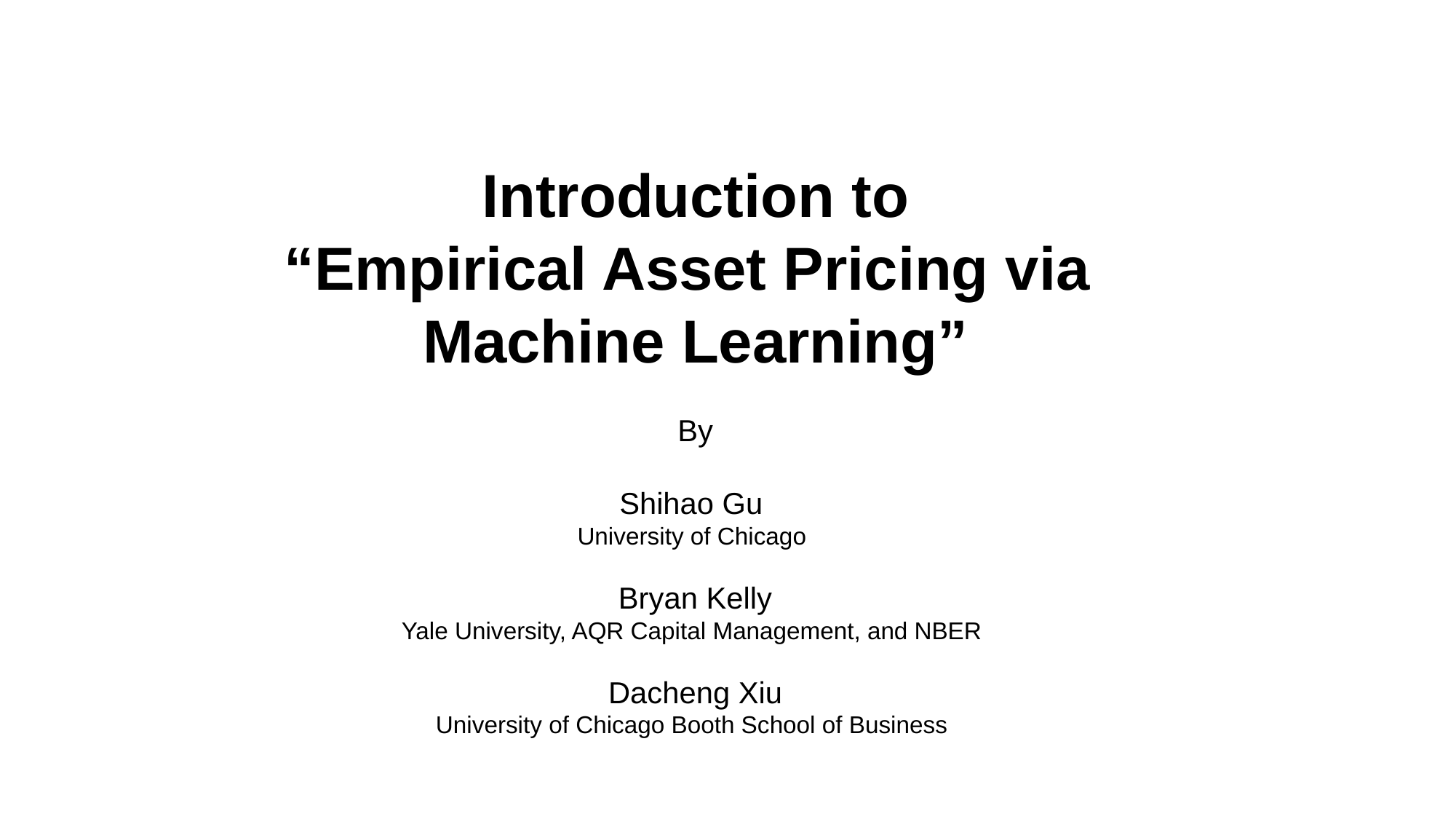

Introduction to
“Empirical Asset Pricing via
Machine Learning”

By

Shihao Gu
University of Chicago

Bryan Kelly
Yale University, AQR Capital Management, and NBER

Dacheng Xiu
University of Chicago Booth School of Business